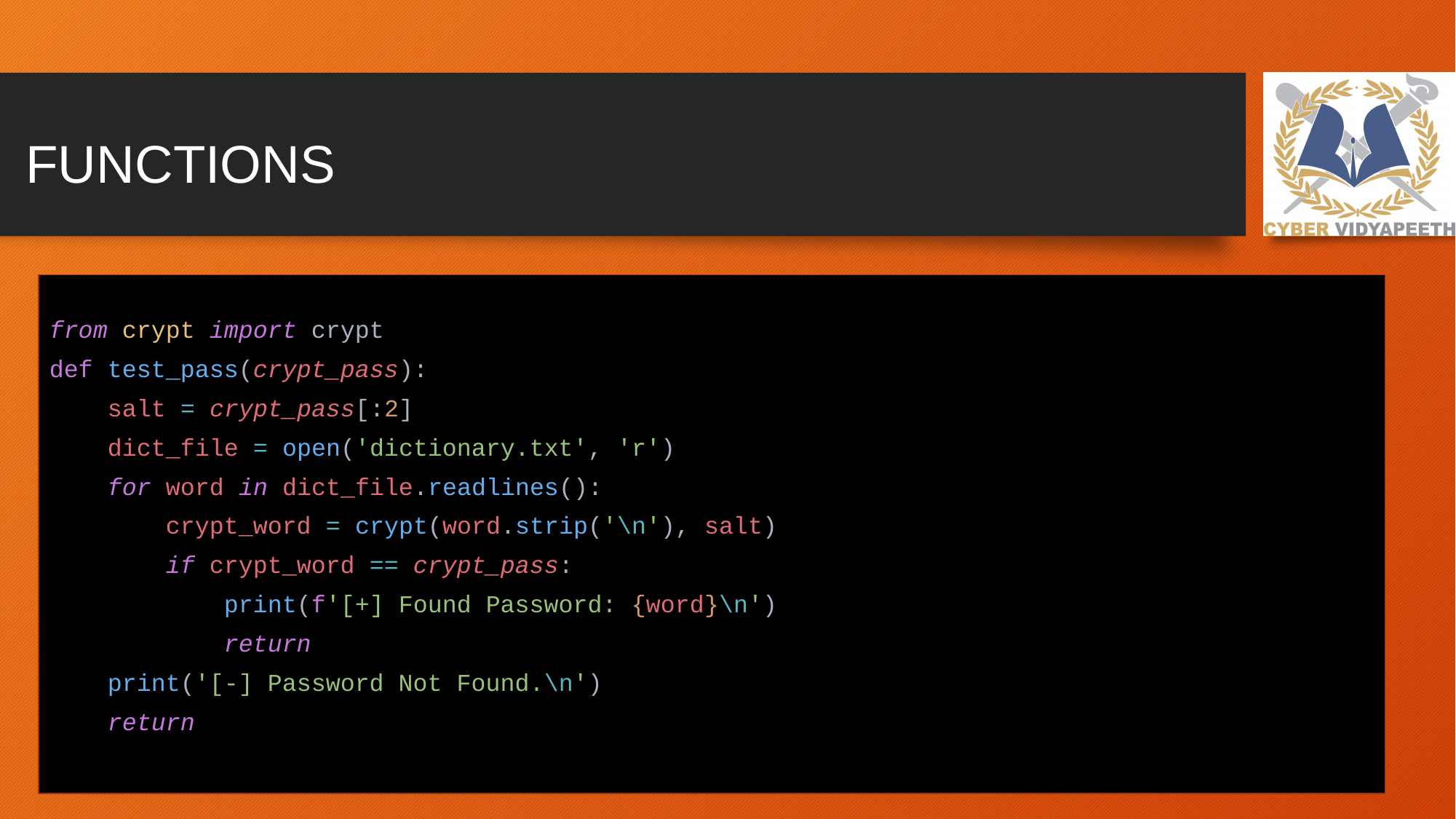

# FUNCTIONS
from crypt import crypt
def test_pass(crypt_pass):
    salt = crypt_pass[:2]
    dict_file = open('dictionary.txt', 'r')
    for word in dict_file.readlines():
        crypt_word = crypt(word.strip('\n'), salt)
        if crypt_word == crypt_pass:
            print(f'[+] Found Password: {word}\n')
            return
    print('[-] Password Not Found.\n')
    return